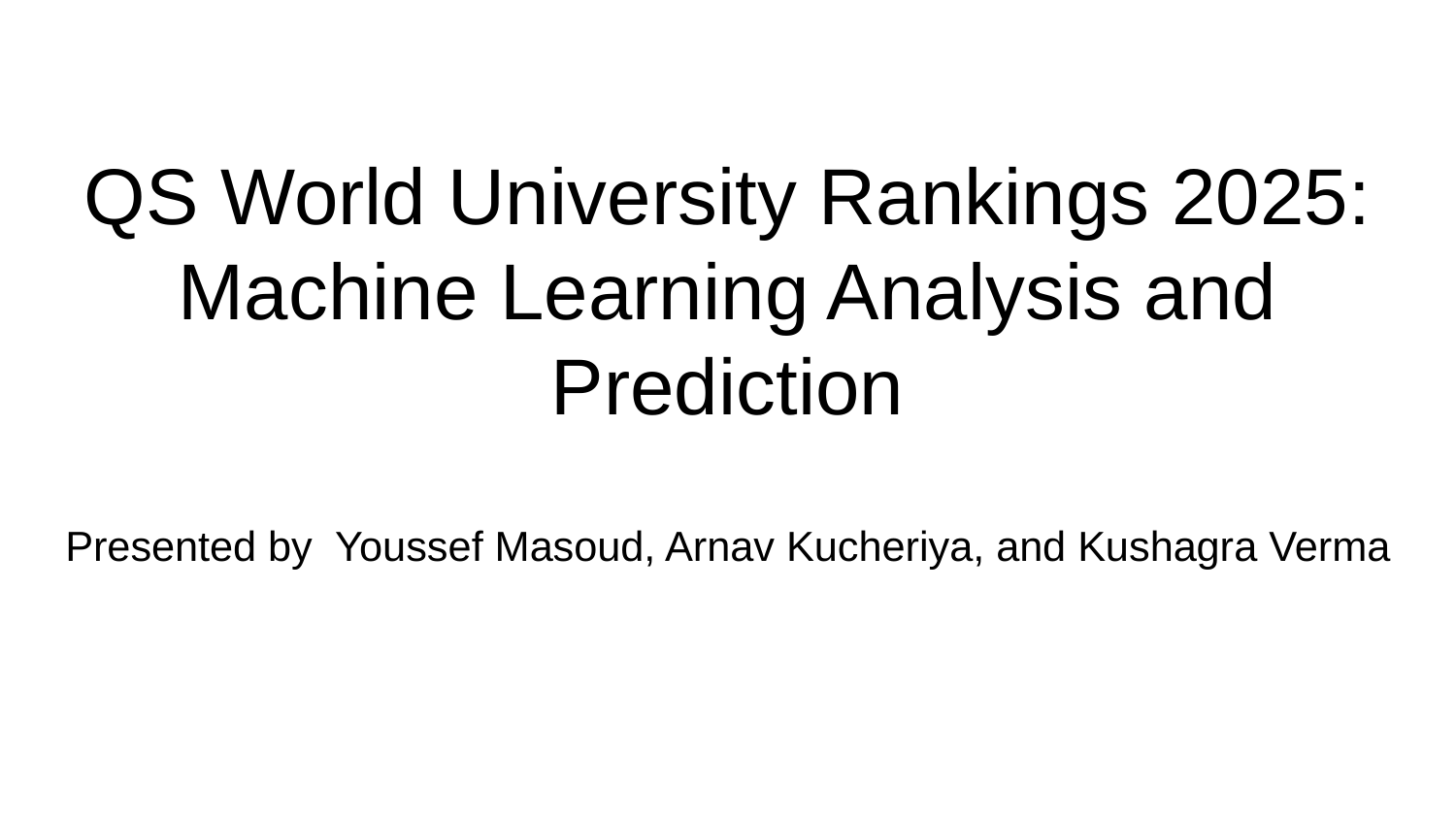

# QS World University Rankings 2025: Machine Learning Analysis and Prediction
Presented by  Youssef Masoud, Arnav Kucheriya, and Kushagra Verma